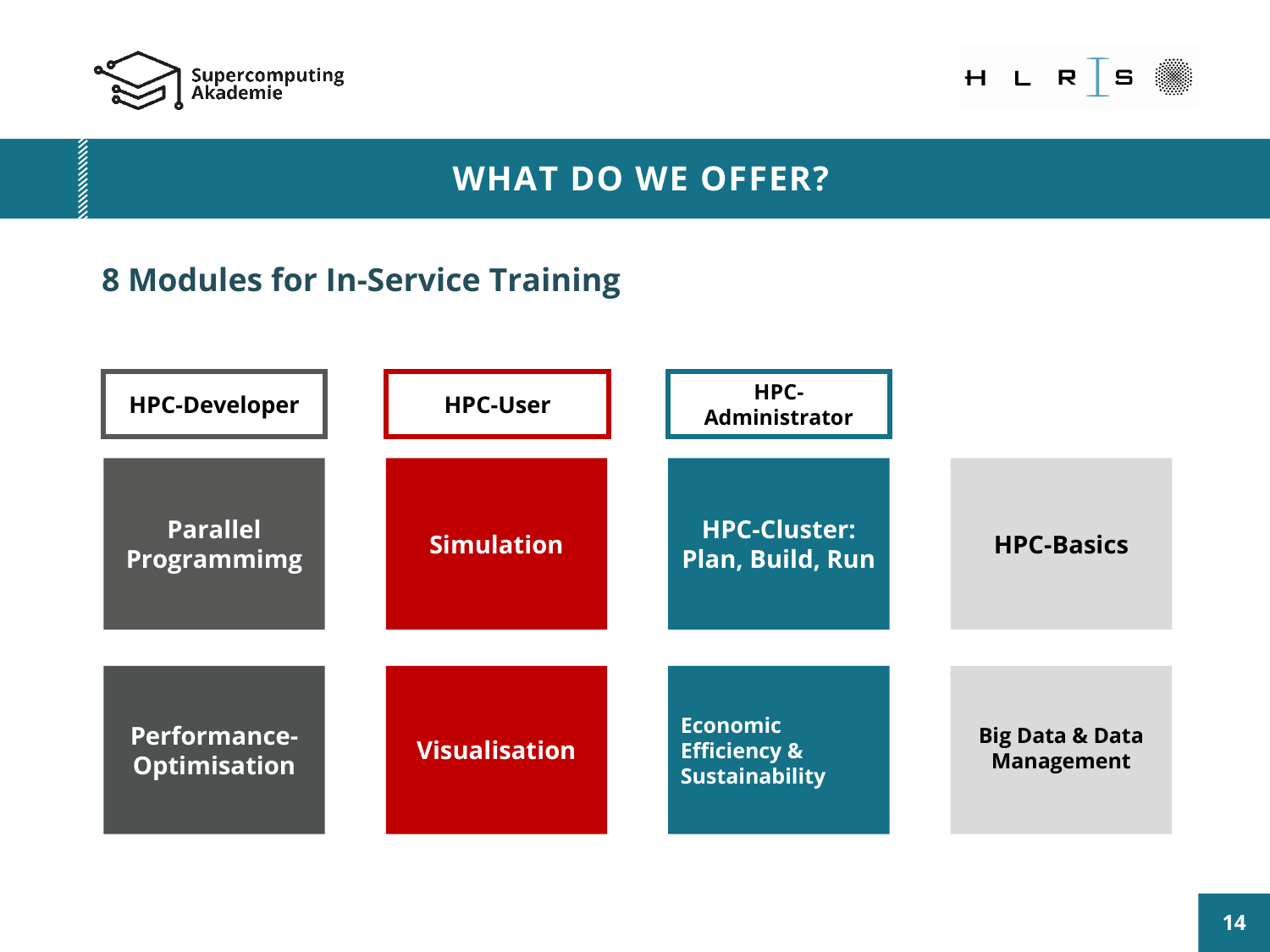

What do we offer?
8 Modules for In-Service Training
HPC-Developer
HPC-User
HPC-Administrator
Parallel Programmimg
Simulation
HPC-Cluster:
Plan, Build, Run
HPC-Basics
Performance-Optimisation
Visualisation
Economic Efficiency & Sustainability

Big Data & Data Management